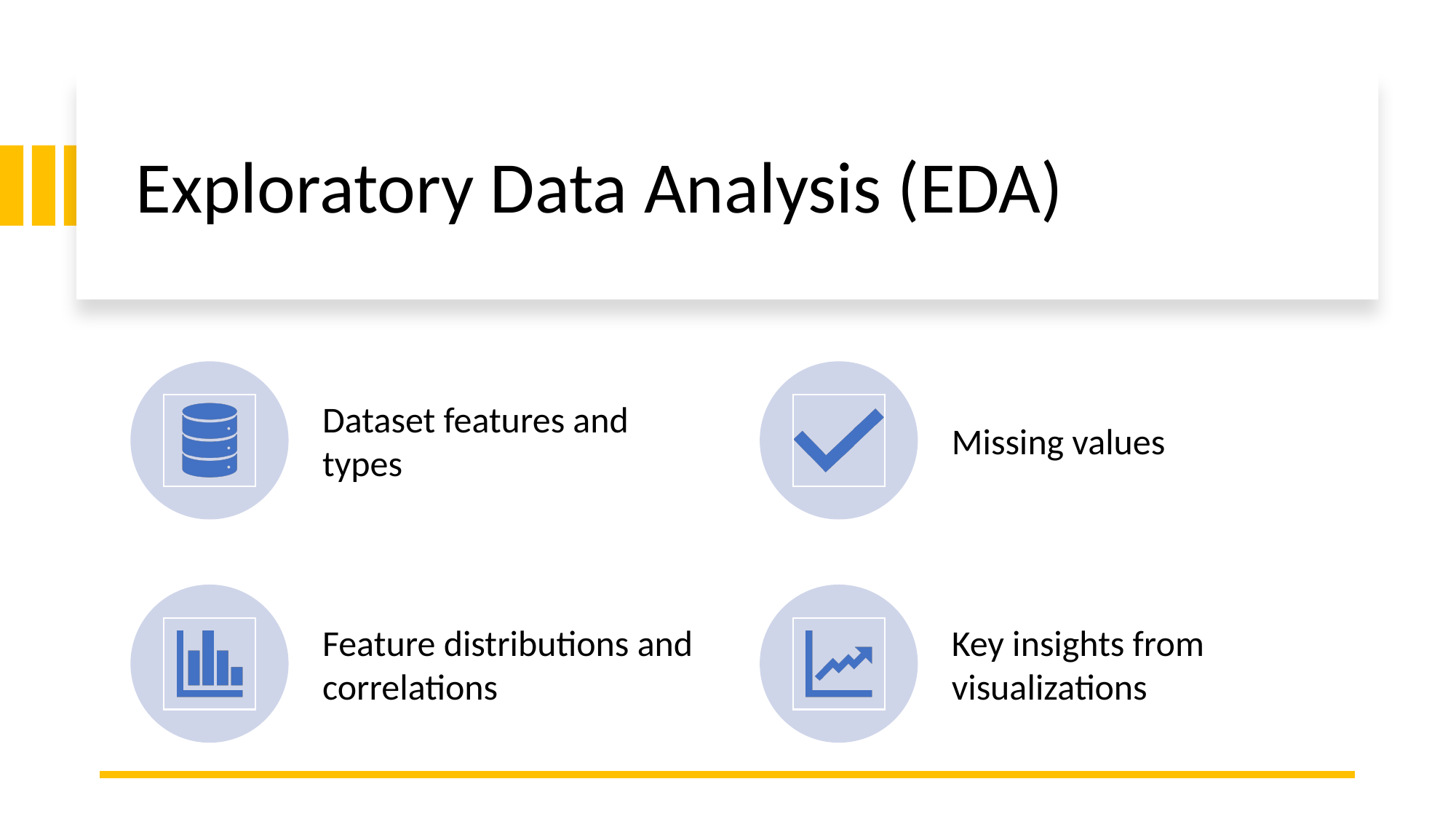

# Exploratory Data Analysis (EDA)

Dataset features and types
Missing values
Feature distributions and correlations
Key insights from visualizations